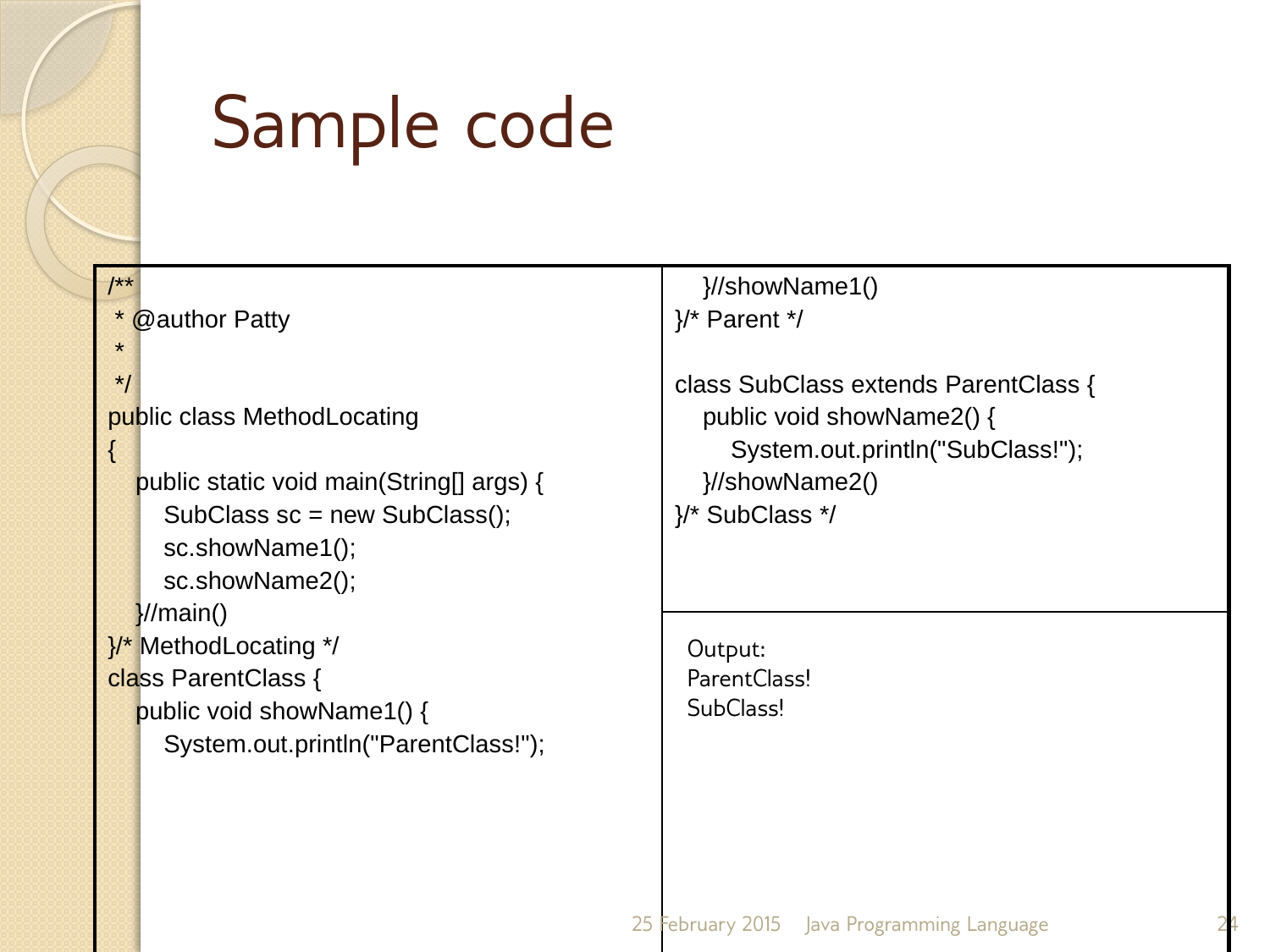

# Sample code
| /\*\* \* @author Patty \* \*/ public class MethodLocating { public static void main(String[] args) { SubClass sc = new SubClass(); sc.showName1(); sc.showName2(); }//main() }/\* MethodLocating \*/ class ParentClass { public void showName1() { System.out.println("ParentClass!"); | }//showName1() }/\* Parent \*/ class SubClass extends ParentClass { public void showName2() { System.out.println("SubClass!"); }//showName2() }/\* SubClass \*/ |
| --- | --- |
|  |  |
Output:
ParentClass!
SubClass!

25 February 2015
Java Programming Language
24